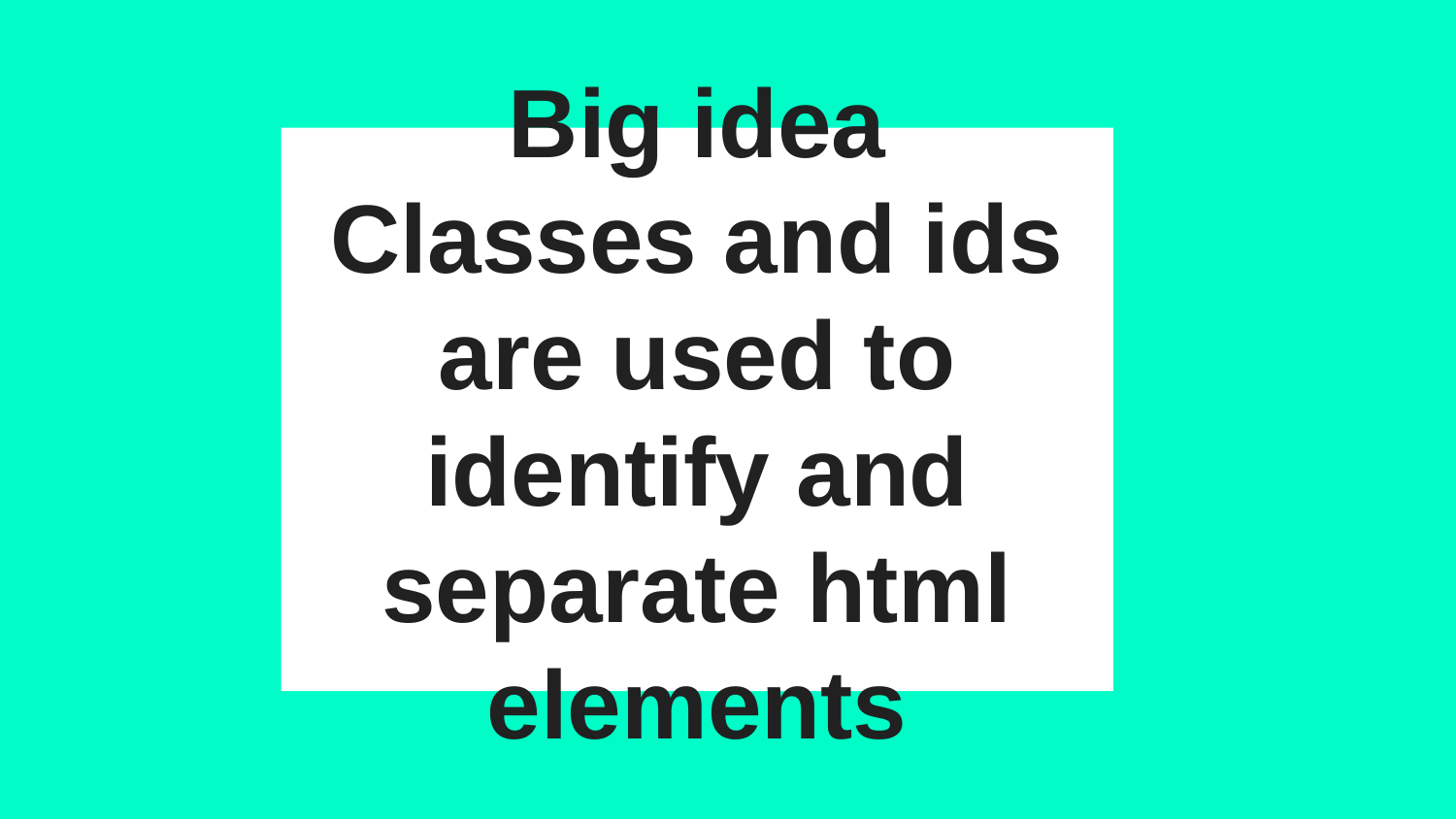

# Big idea
Classes and ids are used to identify and separate html elements